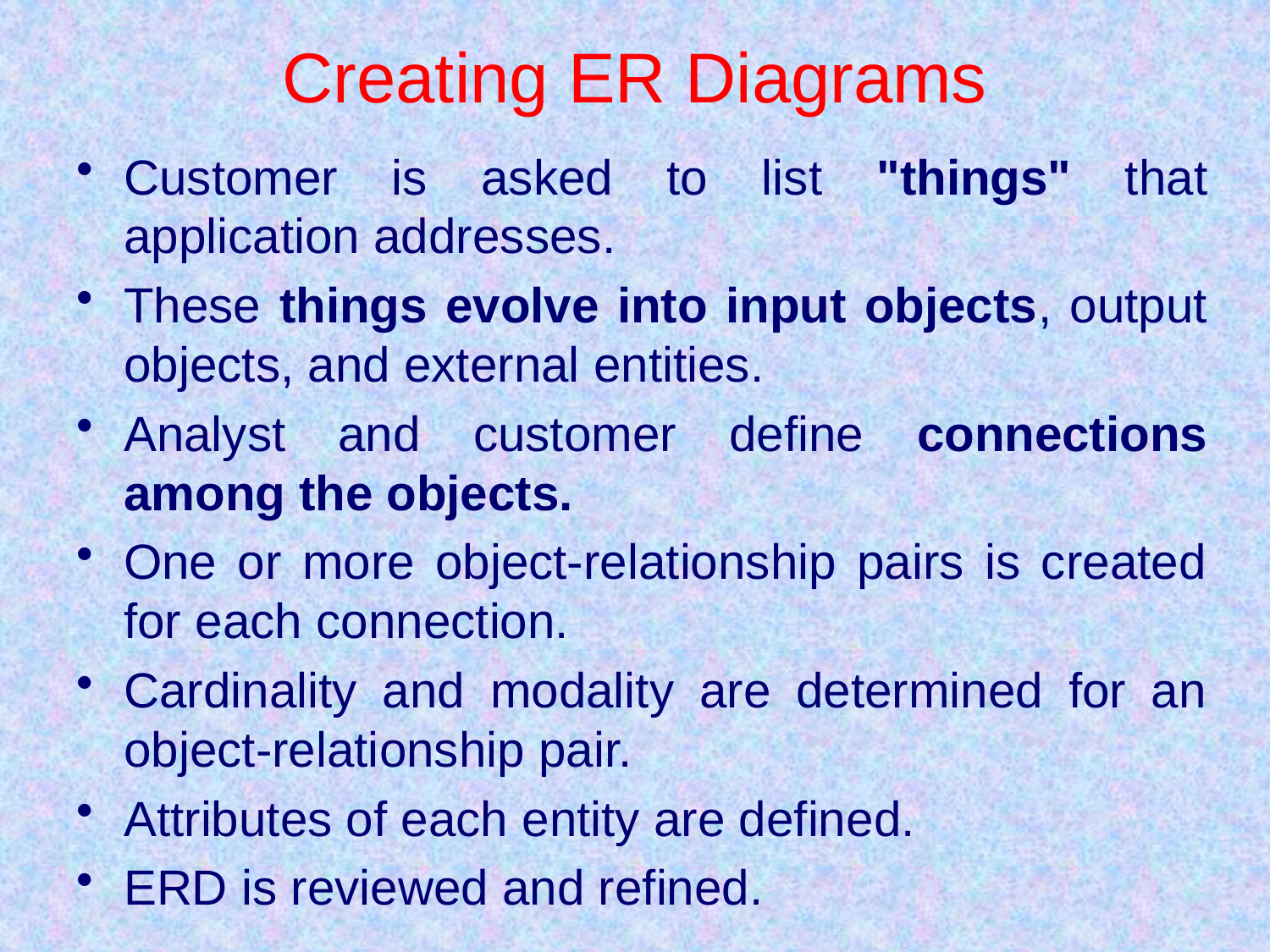

# Creating ER Diagrams
Customer is asked to list "things" that application addresses.
These things evolve into input objects, output objects, and external entities.
Analyst and customer define connections among the objects.
One or more object-relationship pairs is created for each connection.
Cardinality and modality are determined for an object-relationship pair.
Attributes of each entity are defined.
ERD is reviewed and refined.